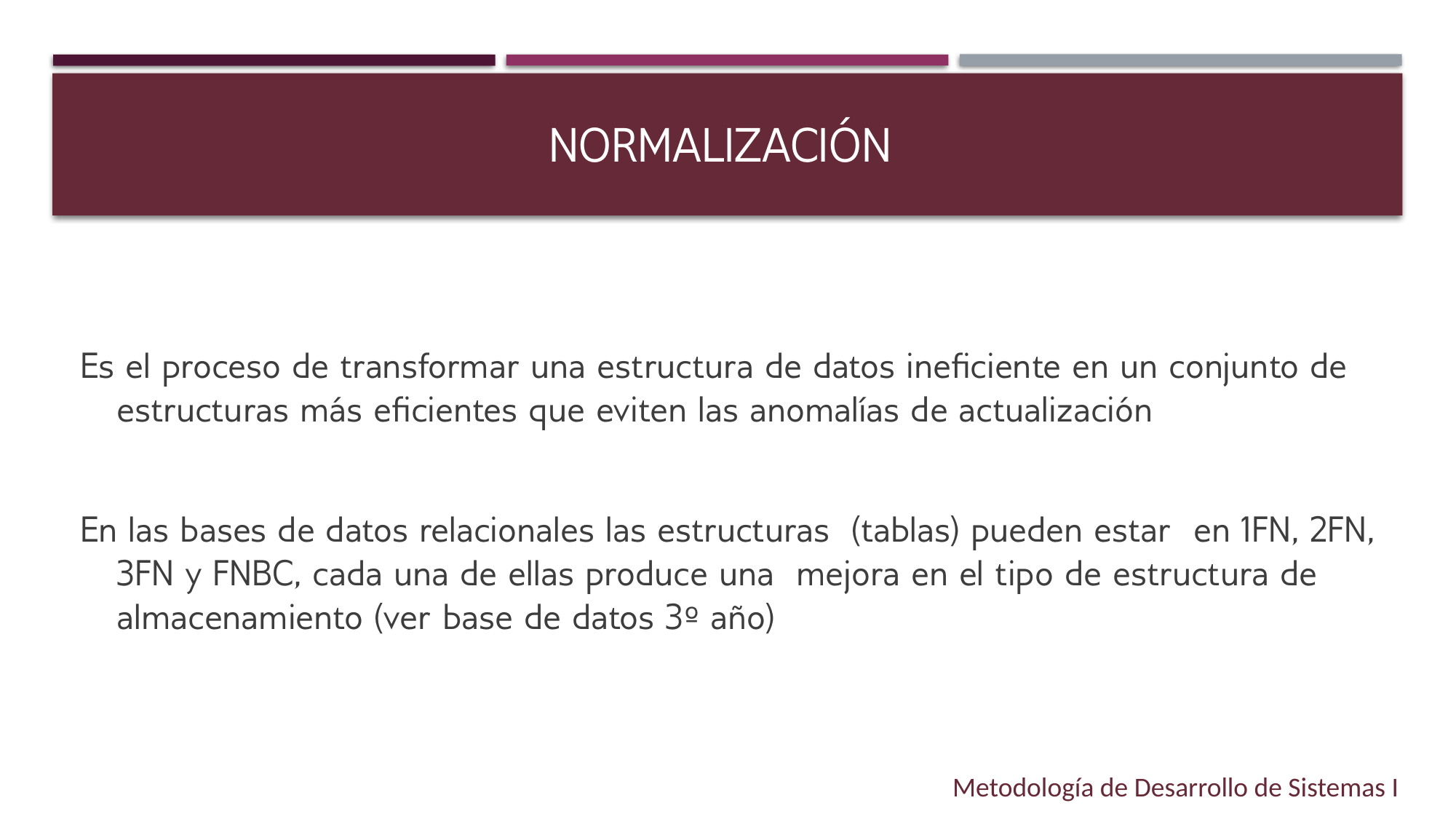

# Normalización
Es el proceso de transformar una estructura de datos ineficiente en un conjunto de estructuras más eficientes que eviten las anomalías de actualización

En las bases de datos relacionales las estructuras  (tablas) pueden estar  en 1FN, 2FN, 3FN y FNBC, cada una de ellas produce una  mejora en el tipo de estructura de almacenamiento (ver base de datos 3º año)
Metodología de Desarrollo de Sistemas I